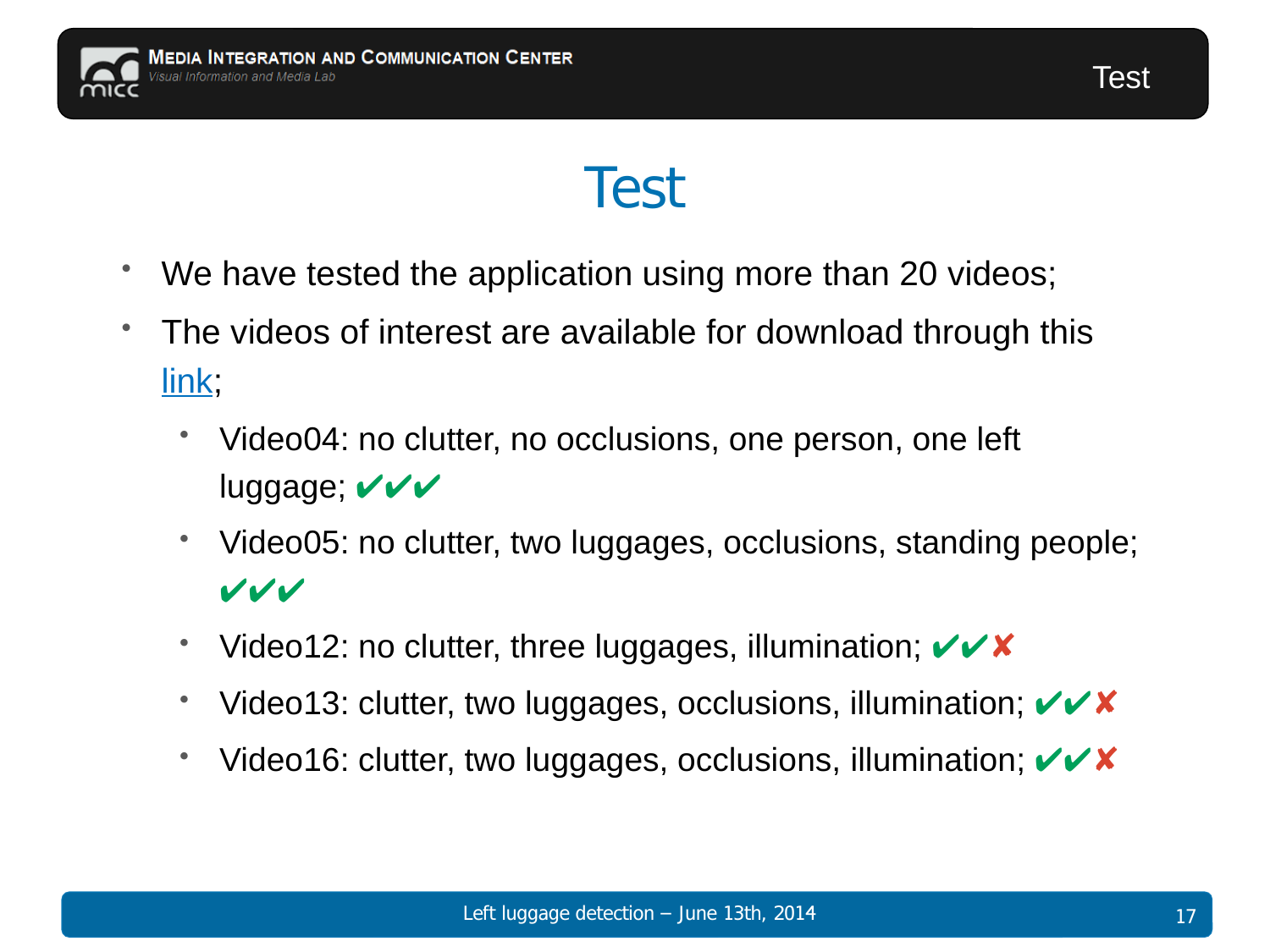

Test
# Test
We have tested the application using more than 20 videos;
The videos of interest are available for download through this link;
Video04: no clutter, no occlusions, one person, one left luggage; ✔✔✔
Video05: no clutter, two luggages, occlusions, standing people; ✔✔✔
Video12: no clutter, three luggages, illumination; ✔✔✘
Video13: clutter, two luggages, occlusions, illumination; ✔✔✘
Video16: clutter, two luggages, occlusions, illumination; ✔✔✘